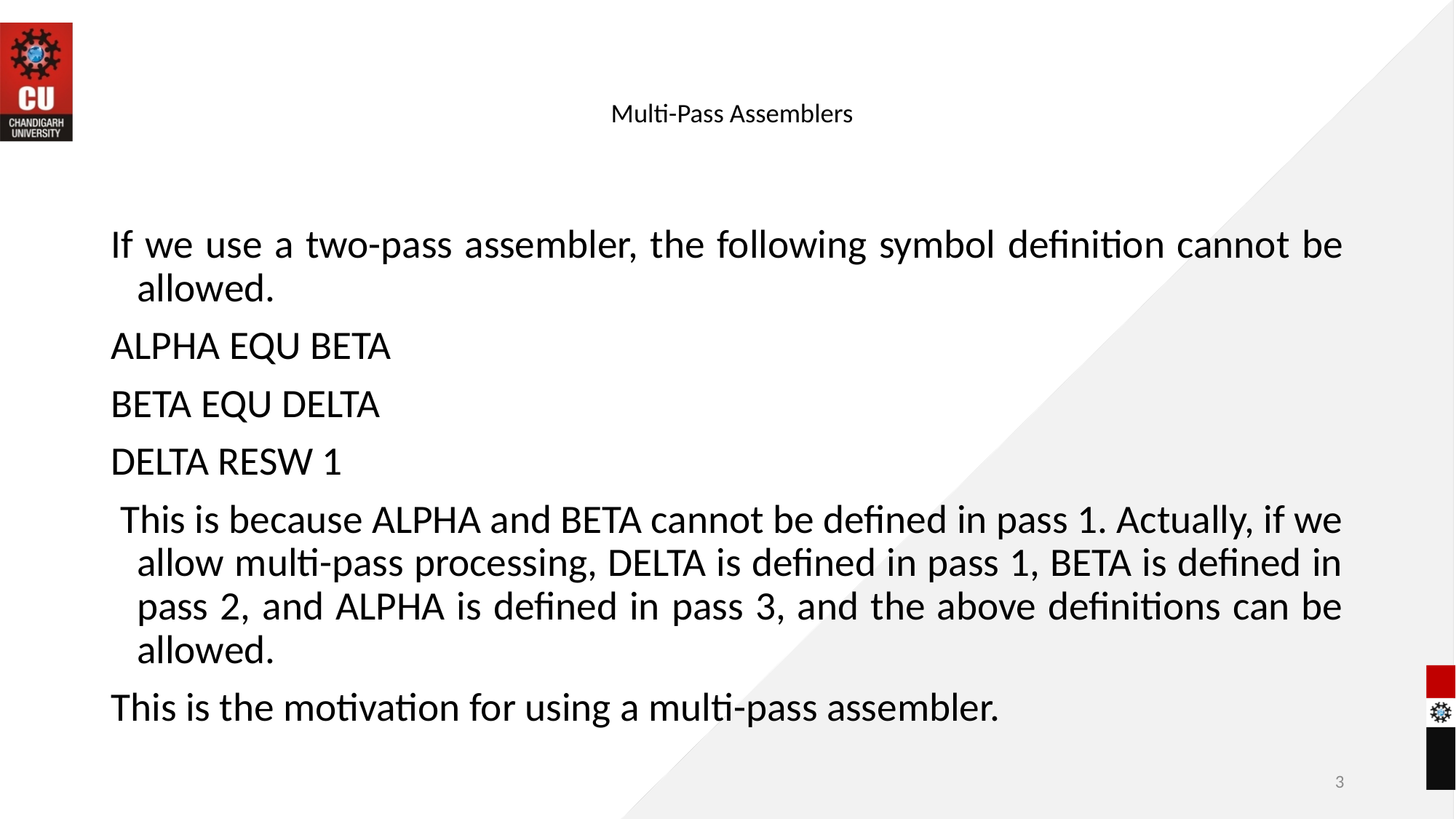

# Multi-Pass Assemblers
If we use a two-pass assembler, the following symbol definition cannot be allowed.
ALPHA EQU BETA
BETA EQU DELTA
DELTA RESW 1
 This is because ALPHA and BETA cannot be defined in pass 1. Actually, if we allow multi-pass processing, DELTA is defined in pass 1, BETA is defined in pass 2, and ALPHA is defined in pass 3, and the above definitions can be allowed.
This is the motivation for using a multi-pass assembler.
3